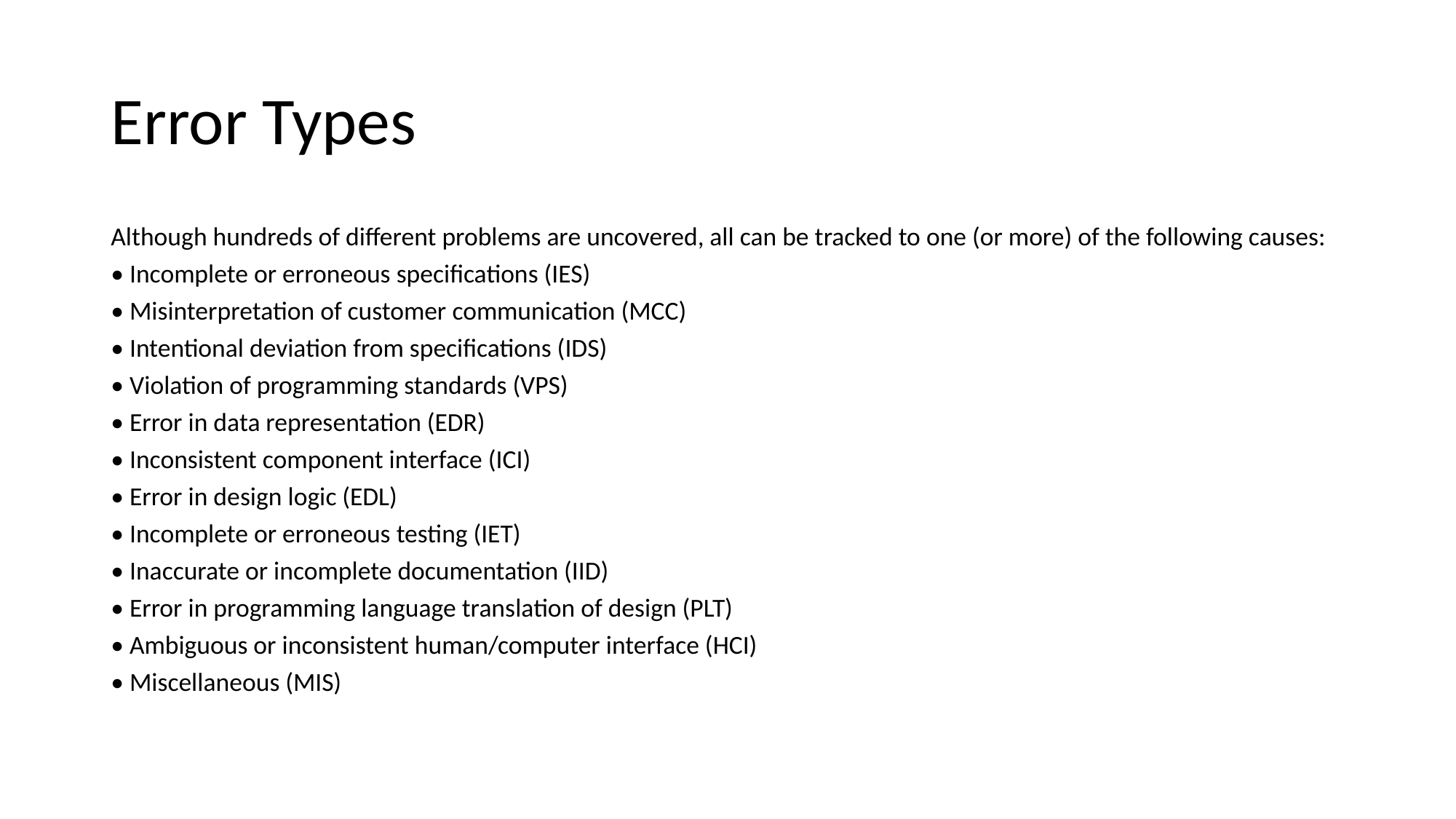

# Error Types
Although hundreds of different problems are uncovered, all can be tracked to one (or more) of the following causes:
• Incomplete or erroneous specifications (IES)
• Misinterpretation of customer communication (MCC)
• Intentional deviation from specifications (IDS)
• Violation of programming standards (VPS)
• Error in data representation (EDR)
• Inconsistent component interface (ICI)
• Error in design logic (EDL)
• Incomplete or erroneous testing (IET)
• Inaccurate or incomplete documentation (IID)
• Error in programming language translation of design (PLT)
• Ambiguous or inconsistent human/computer interface (HCI)
• Miscellaneous (MIS)